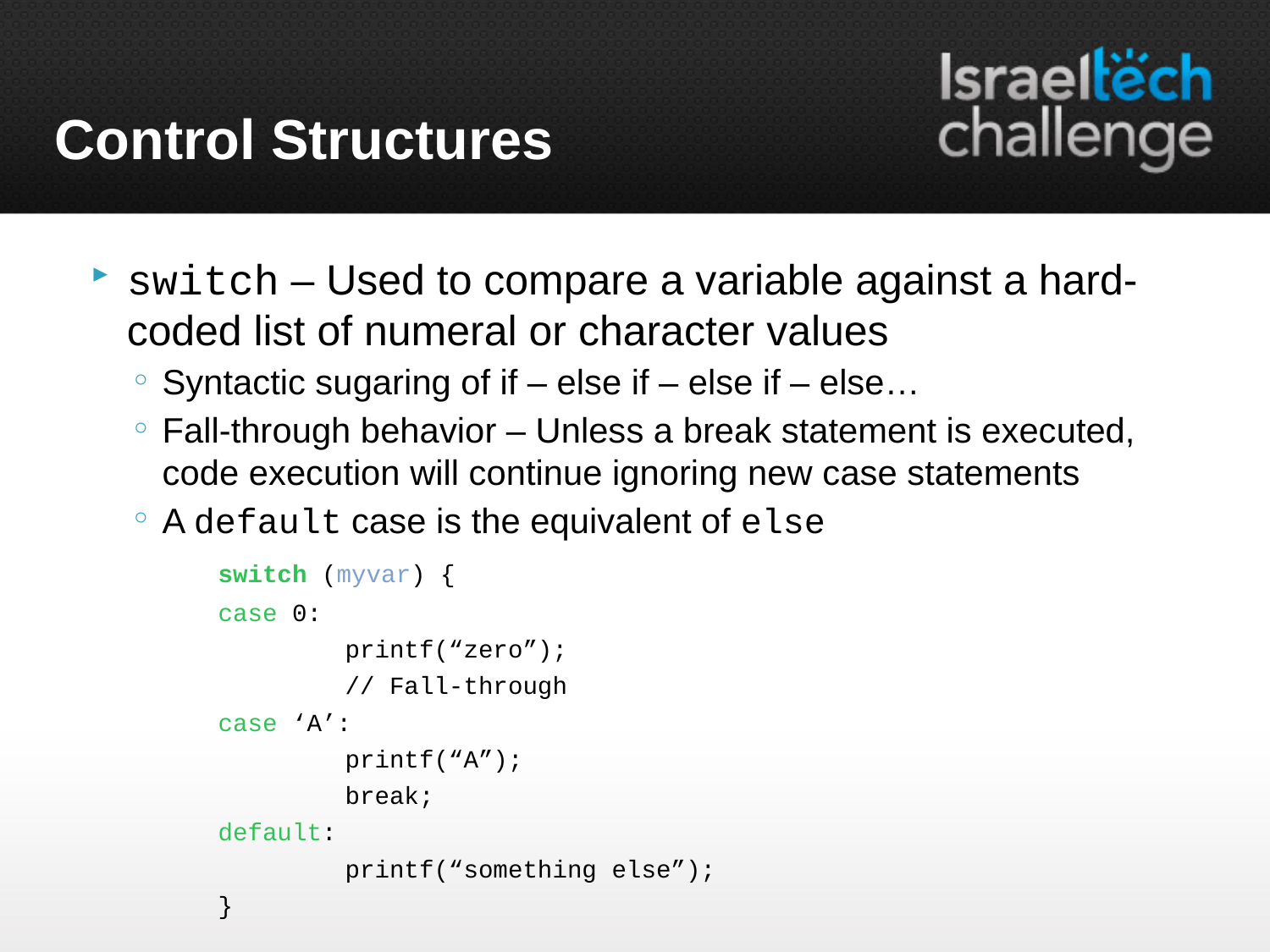

# Control Structures
switch – Used to compare a variable against a hard-coded list of numeral or character values
Syntactic sugaring of if – else if – else if – else…
Fall-through behavior – Unless a break statement is executed, code execution will continue ignoring new case statements
A default case is the equivalent of else
	switch (myvar) {
	case 0:
		printf(“zero”);
		// Fall-through
	case ‘A’:
		printf(“A”);
		break;
	default:
		printf(“something else”);
	}